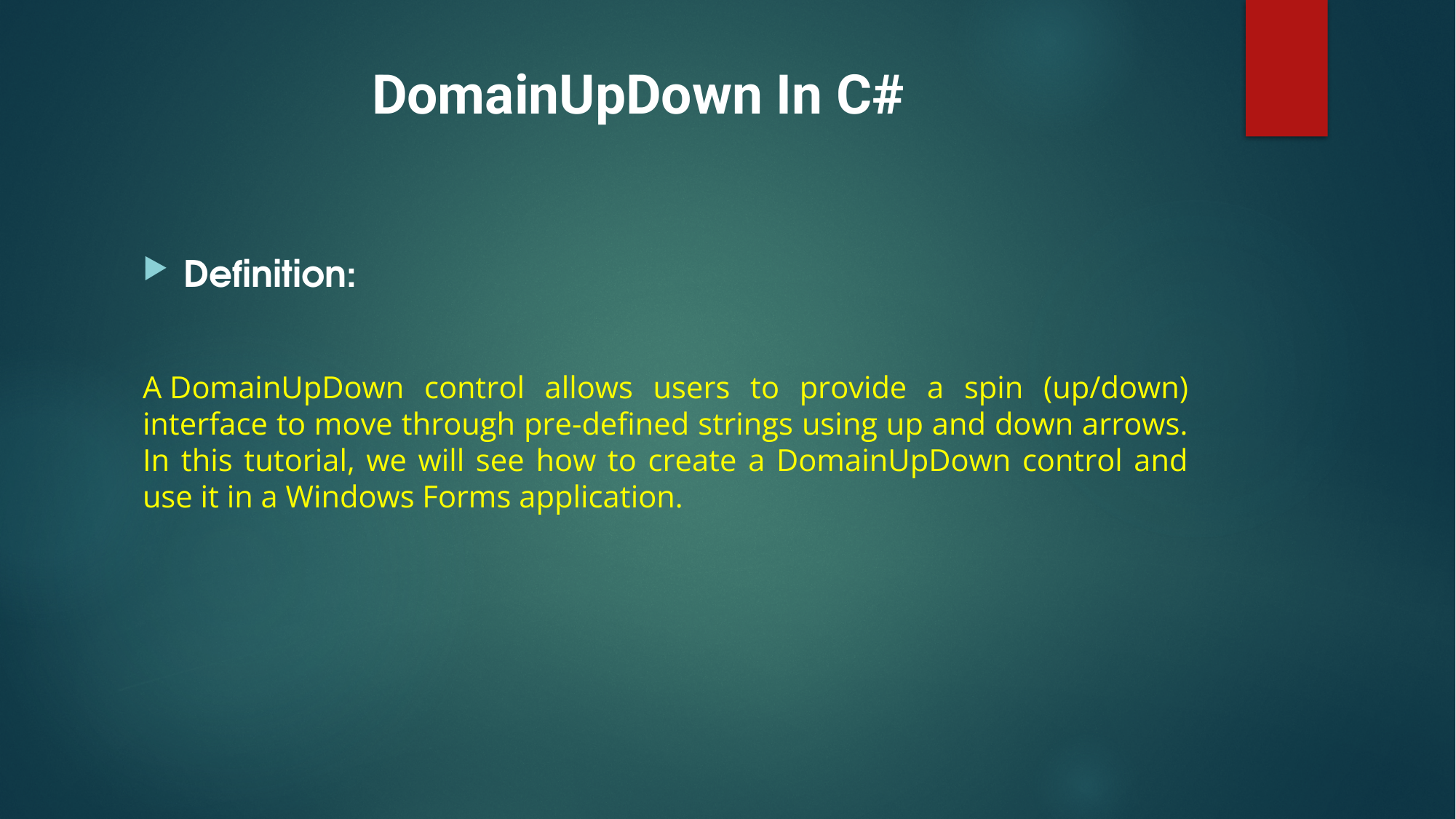

# DomainUpDown In C#
Definition:

A DomainUpDown control allows users to provide a spin (up/down) interface to move through pre-defined strings using up and down arrows. In this tutorial, we will see how to create a DomainUpDown control and use it in a Windows Forms application.